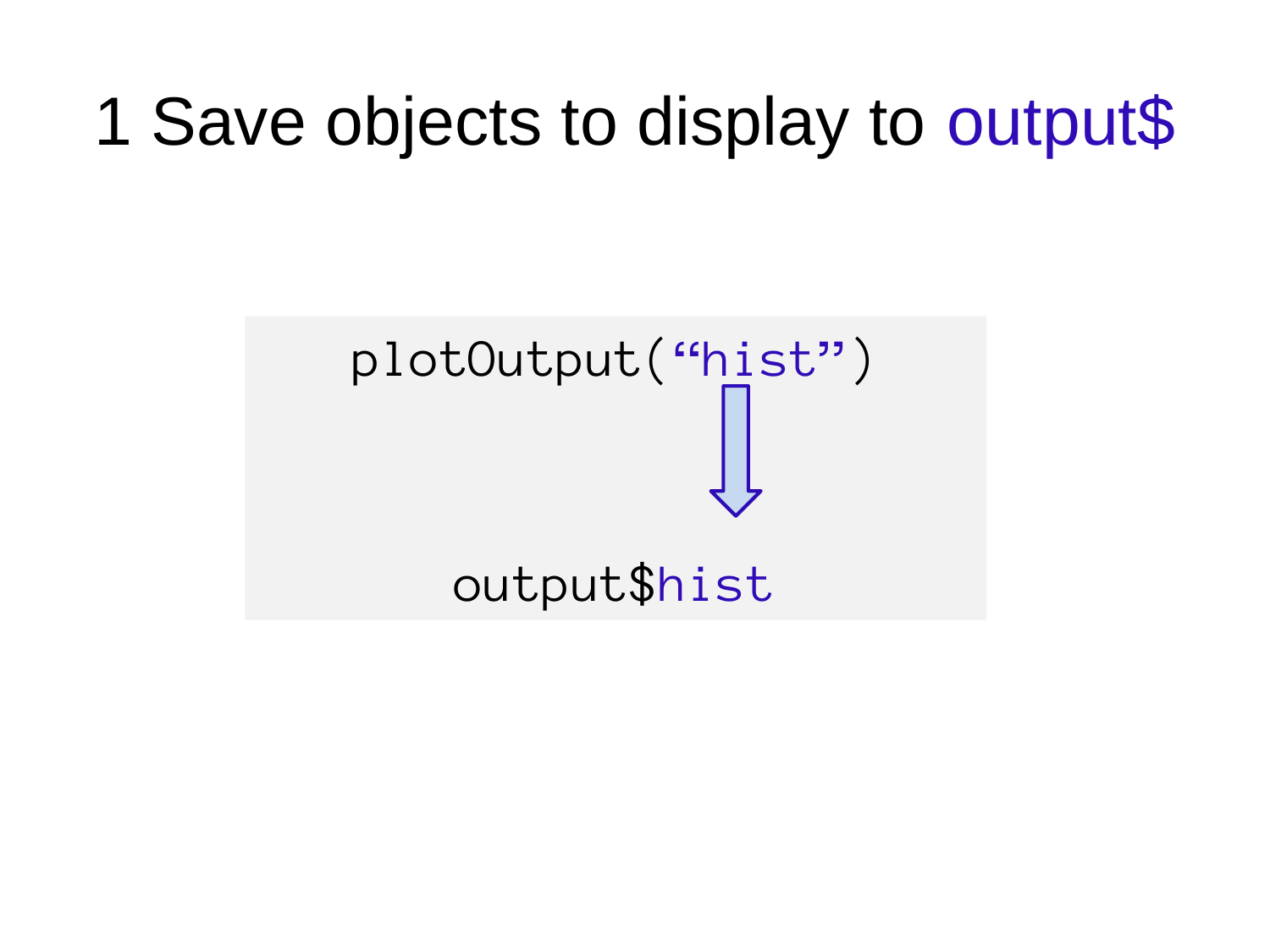

# 1 Save objects to display to output$
plotOutput(“hist”)

output$hist